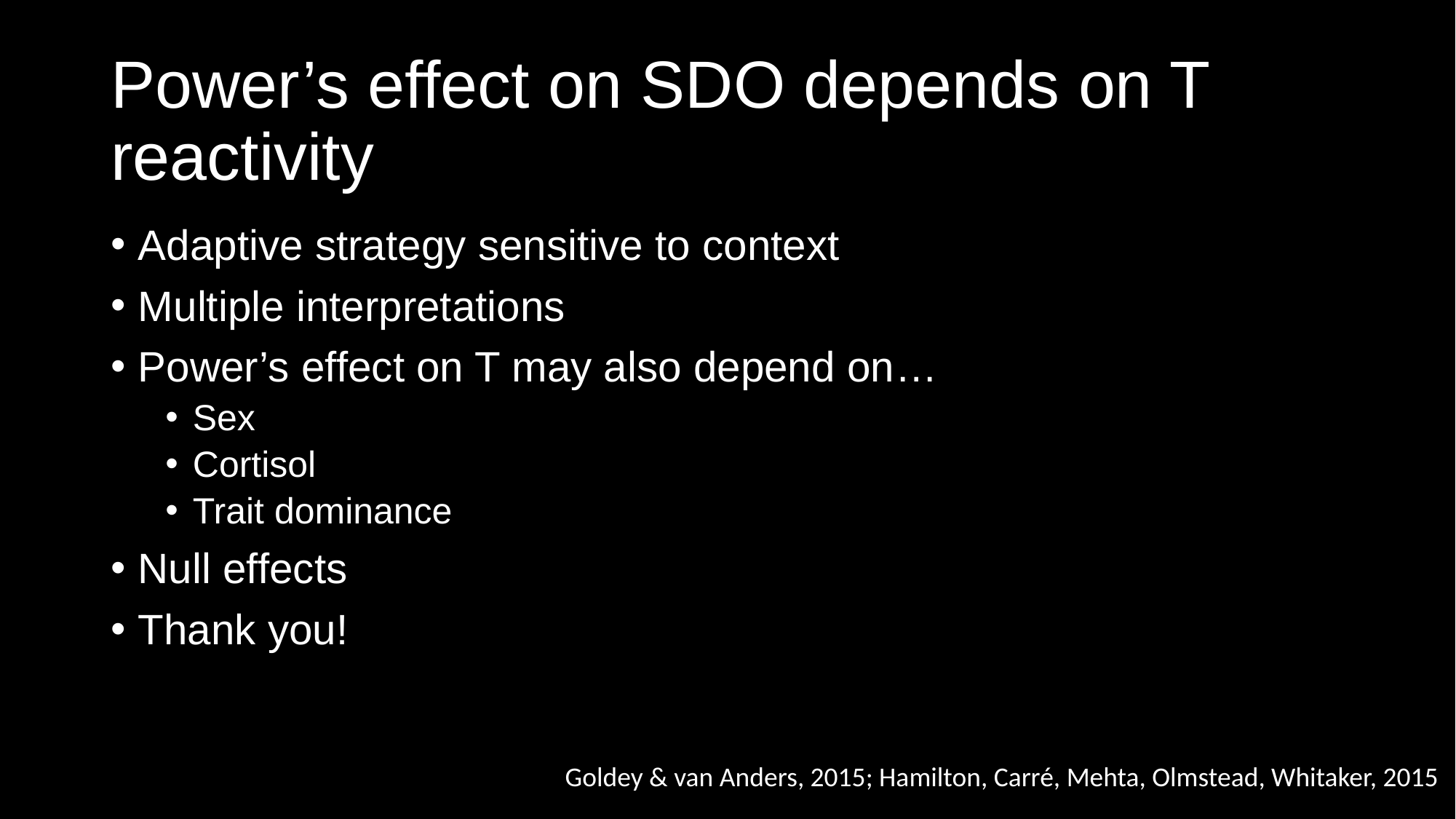

# Power’s effect on SDO depends on T reactivity
Adaptive strategy sensitive to context
Multiple interpretations
Power’s effect on T may also depend on…
Sex
Cortisol
Trait dominance
Null effects
Thank you!
Goldey & van Anders, 2015; Hamilton, Carré, Mehta, Olmstead, Whitaker, 2015